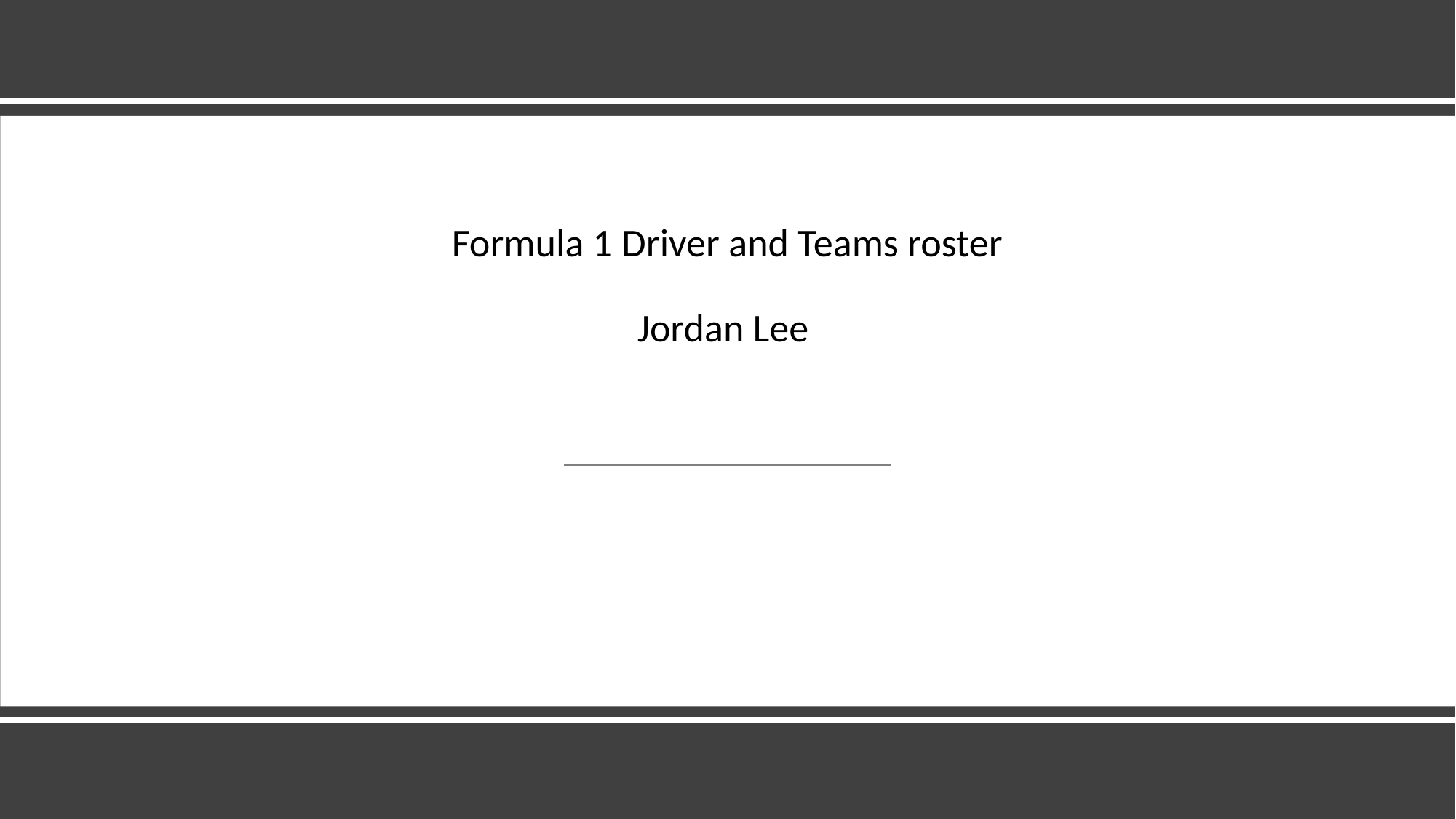

# Formula 1 Driver and Teams roster Jordan Lee